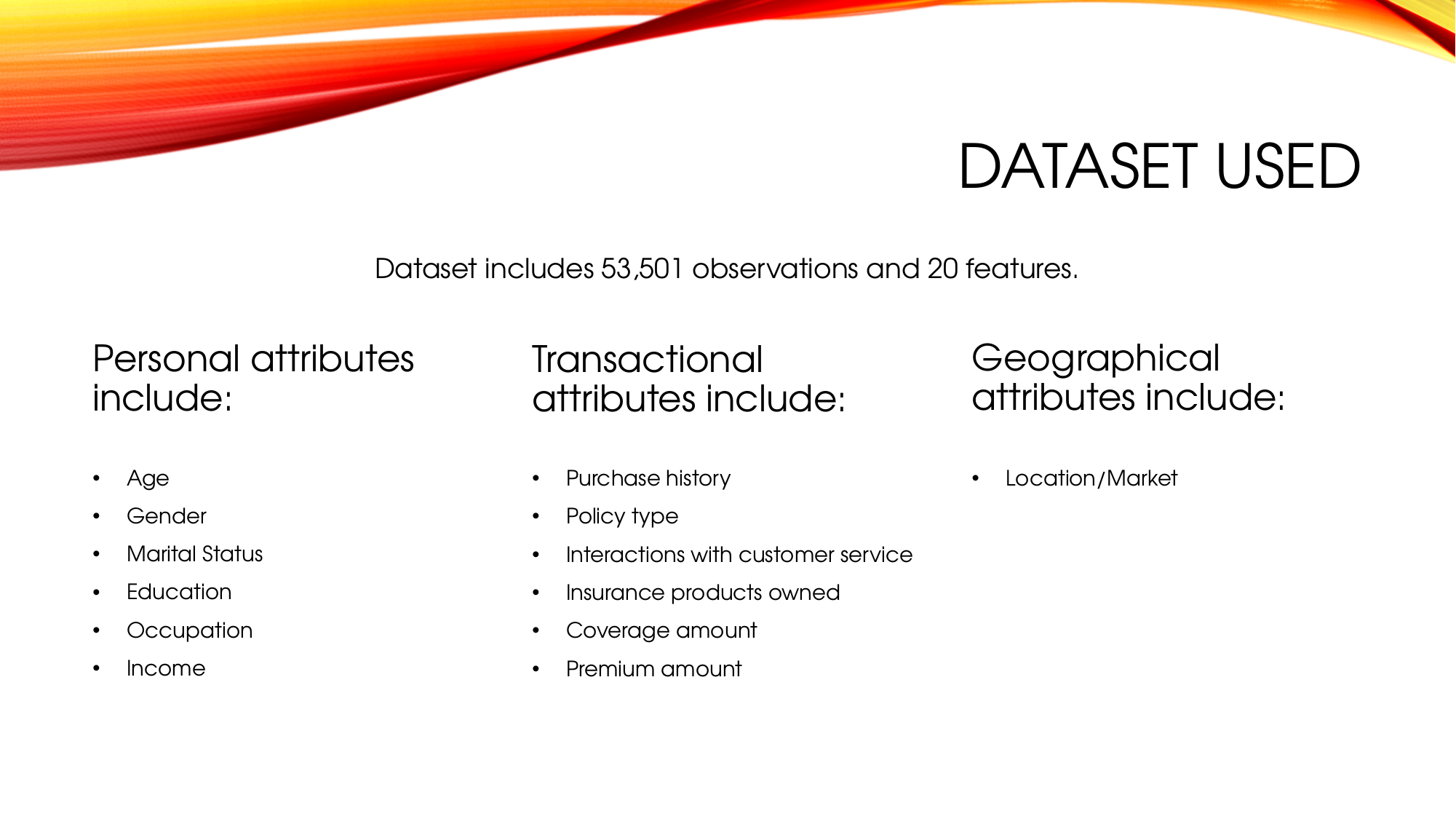

# Dataset Used
Dataset includes 53,501 observations and 20 features.
Geographical attributes include:
Transactional attributes include:
Personal attributes include:
Purchase history
Policy type
Interactions with customer service
Insurance products owned
Coverage amount
Premium amount

Age
Gender
Marital Status
Education
Occupation
Income
Location/Market